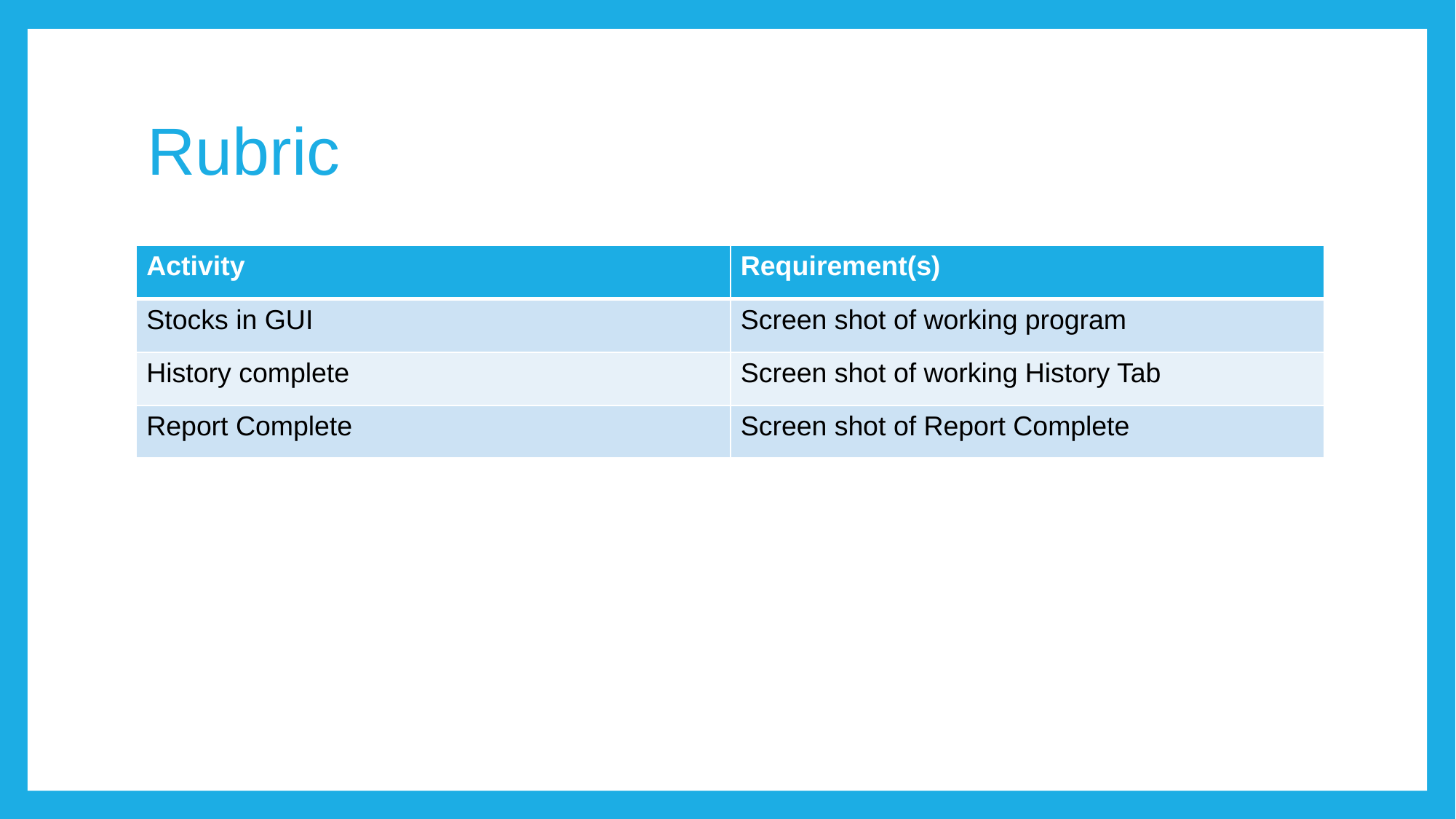

# Rubric
| Activity | Requirement(s) |
| --- | --- |
| Stocks in GUI | Screen shot of working program |
| History complete | Screen shot of working History Tab |
| Report Complete | Screen shot of Report Complete |